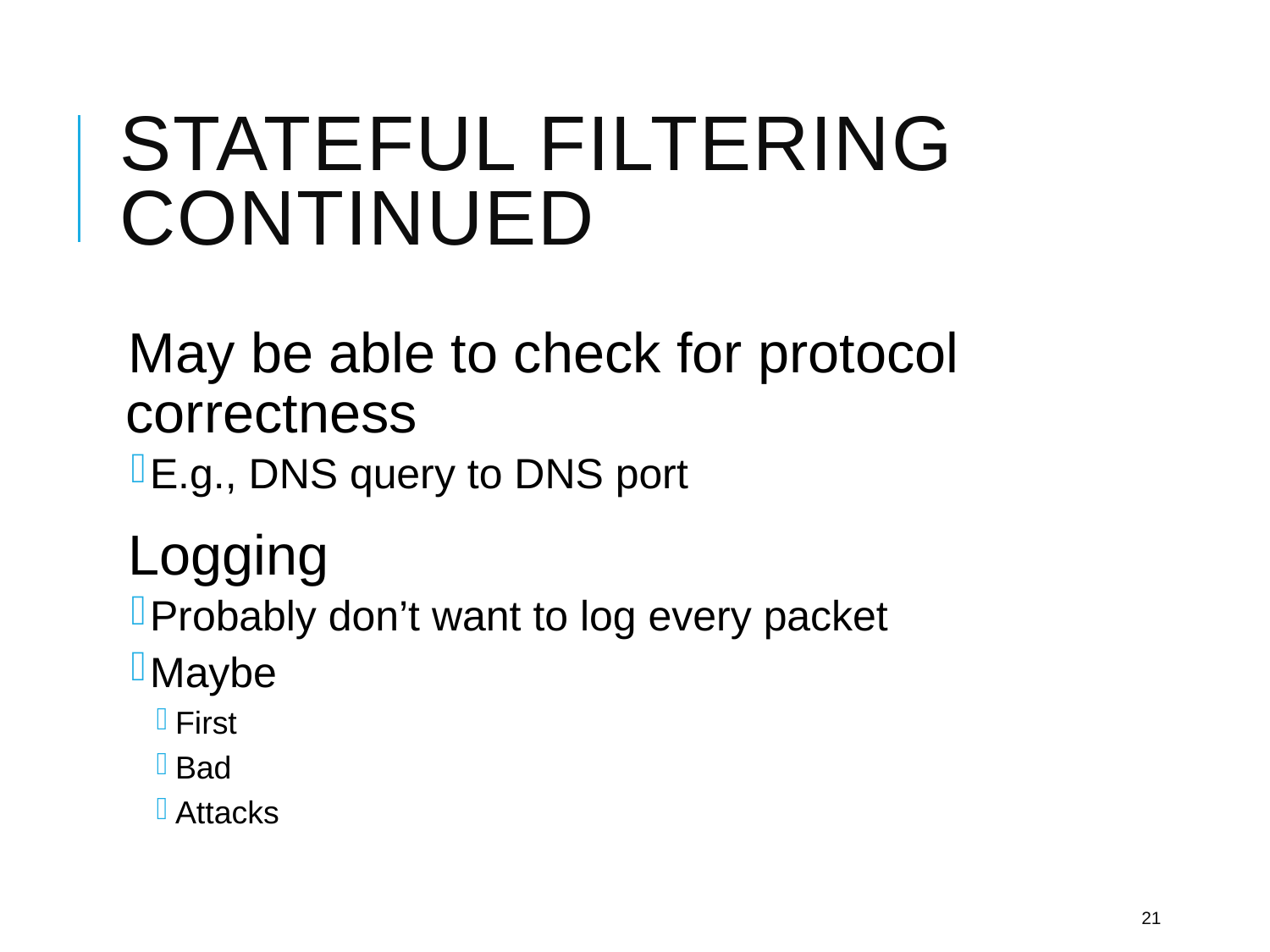

# Stateful Filtering Continued
May be able to check for protocol correctness
E.g., DNS query to DNS port
Logging
Probably don’t want to log every packet
Maybe
First
Bad
Attacks
21